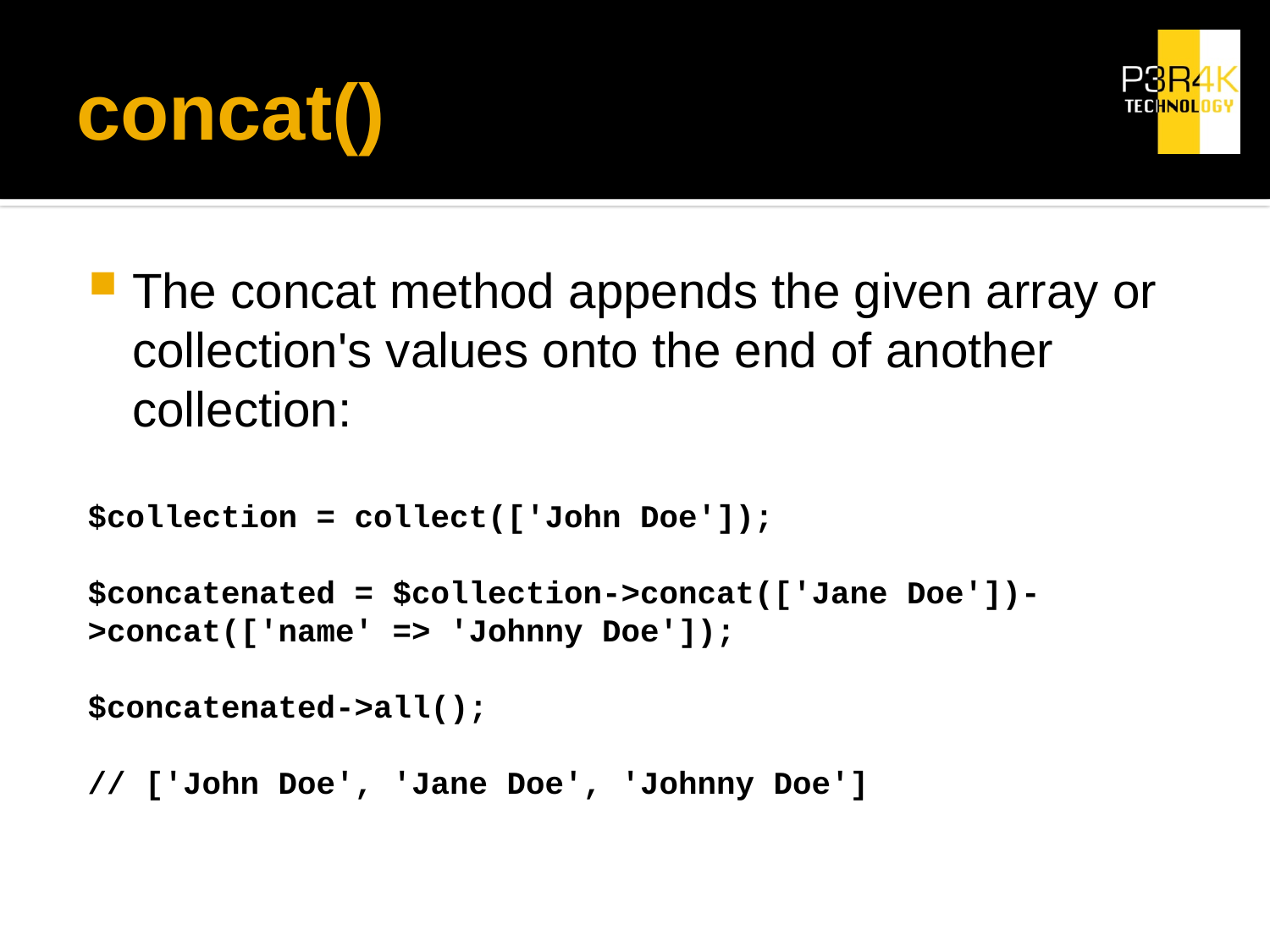

# concat()
The concat method appends the given array or collection's values onto the end of another collection:

$collection = collect(['John Doe']);

$concatenated = $collection->concat(['Jane Doe'])->concat(['name' => 'Johnny Doe']);

$concatenated->all();

// ['John Doe', 'Jane Doe', 'Johnny Doe']